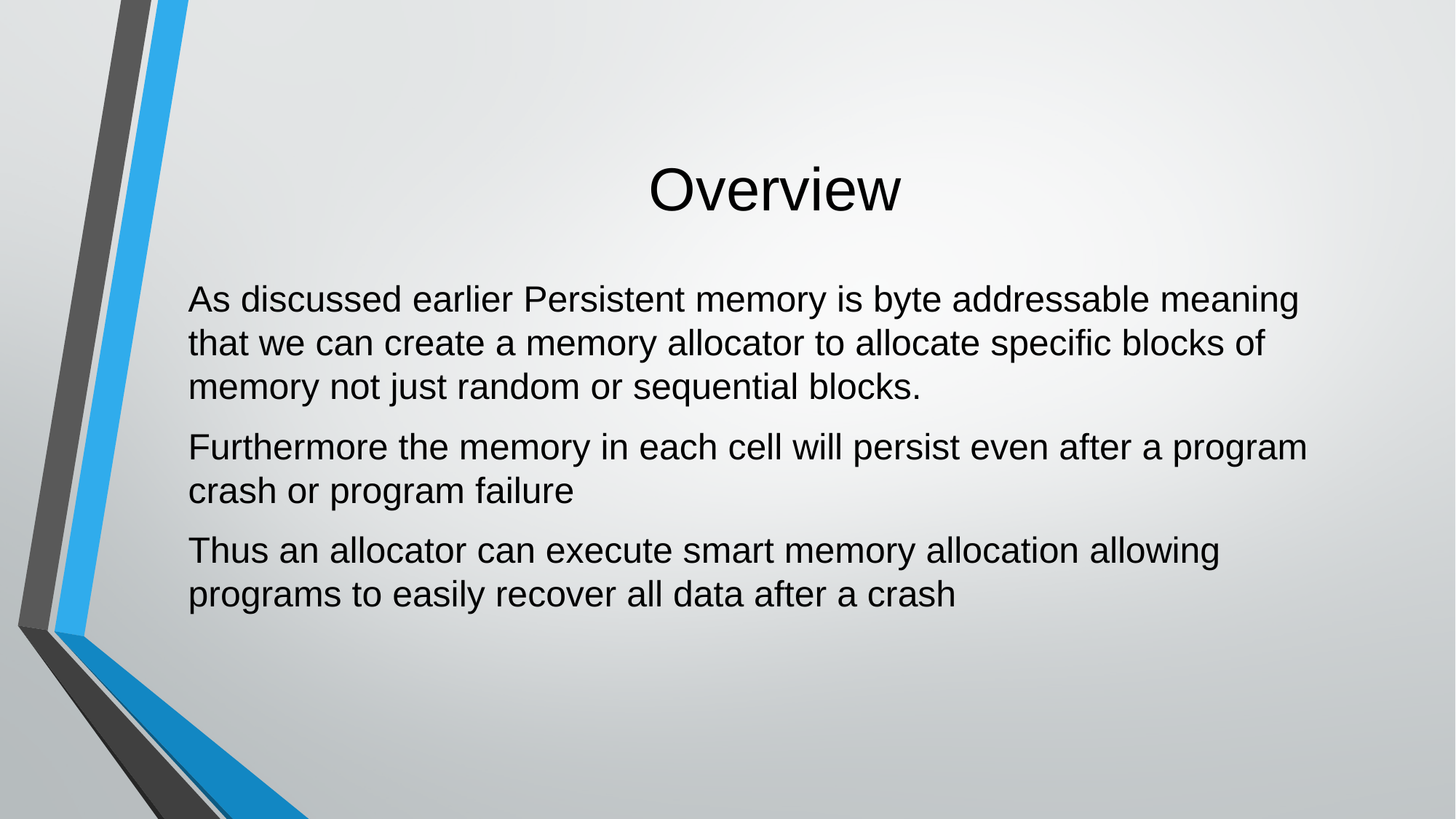

# Overview
As discussed earlier Persistent memory is byte addressable meaning that we can create a memory allocator to allocate specific blocks of memory not just random or sequential blocks.
Furthermore the memory in each cell will persist even after a program crash or program failure
Thus an allocator can execute smart memory allocation allowing programs to easily recover all data after a crash